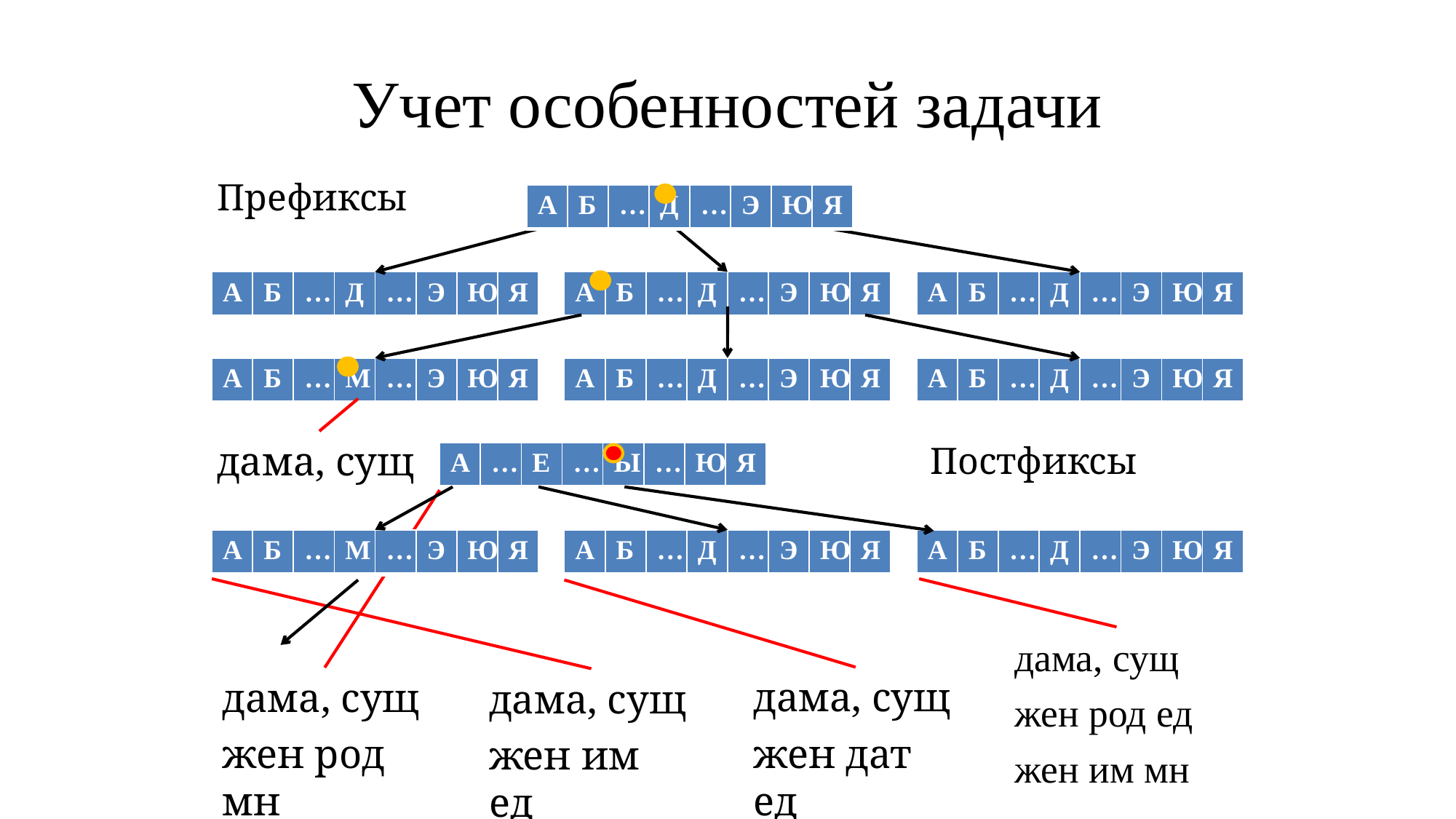

# Учет особенностей задачи
Префиксы
| А | Б | … | Д | … | Э | Ю | Я |
| --- | --- | --- | --- | --- | --- | --- | --- |

| А | Б | … | Д | … | Э | Ю | Я |
| --- | --- | --- | --- | --- | --- | --- | --- |
| А | Б | … | Д | … | Э | Ю | Я |
| --- | --- | --- | --- | --- | --- | --- | --- |

| А | Б | … | Д | … | Э | Ю | Я |
| --- | --- | --- | --- | --- | --- | --- | --- |
| А | Б | … | М | … | Э | Ю | Я |
| --- | --- | --- | --- | --- | --- | --- | --- |
| А | Б | … | Д | … | Э | Ю | Я |
| --- | --- | --- | --- | --- | --- | --- | --- |
| А | Б | … | Д | … | Э | Ю | Я |
| --- | --- | --- | --- | --- | --- | --- | --- |

дама, сущ
Постфиксы
| А | … | Е | … | Ы | … | Ю | Я |
| --- | --- | --- | --- | --- | --- | --- | --- |

| А | Б | … | М | … | Э | Ю | Я |
| --- | --- | --- | --- | --- | --- | --- | --- |
| А | Б | … | Д | … | Э | Ю | Я |
| --- | --- | --- | --- | --- | --- | --- | --- |
| А | Б | … | Д | … | Э | Ю | Я |
| --- | --- | --- | --- | --- | --- | --- | --- |
дама, сущ
жен род ед
жен им мн
дама, сущ
жен дат ед
дама, сущ
жен род мн
дама, сущ
жен им ед